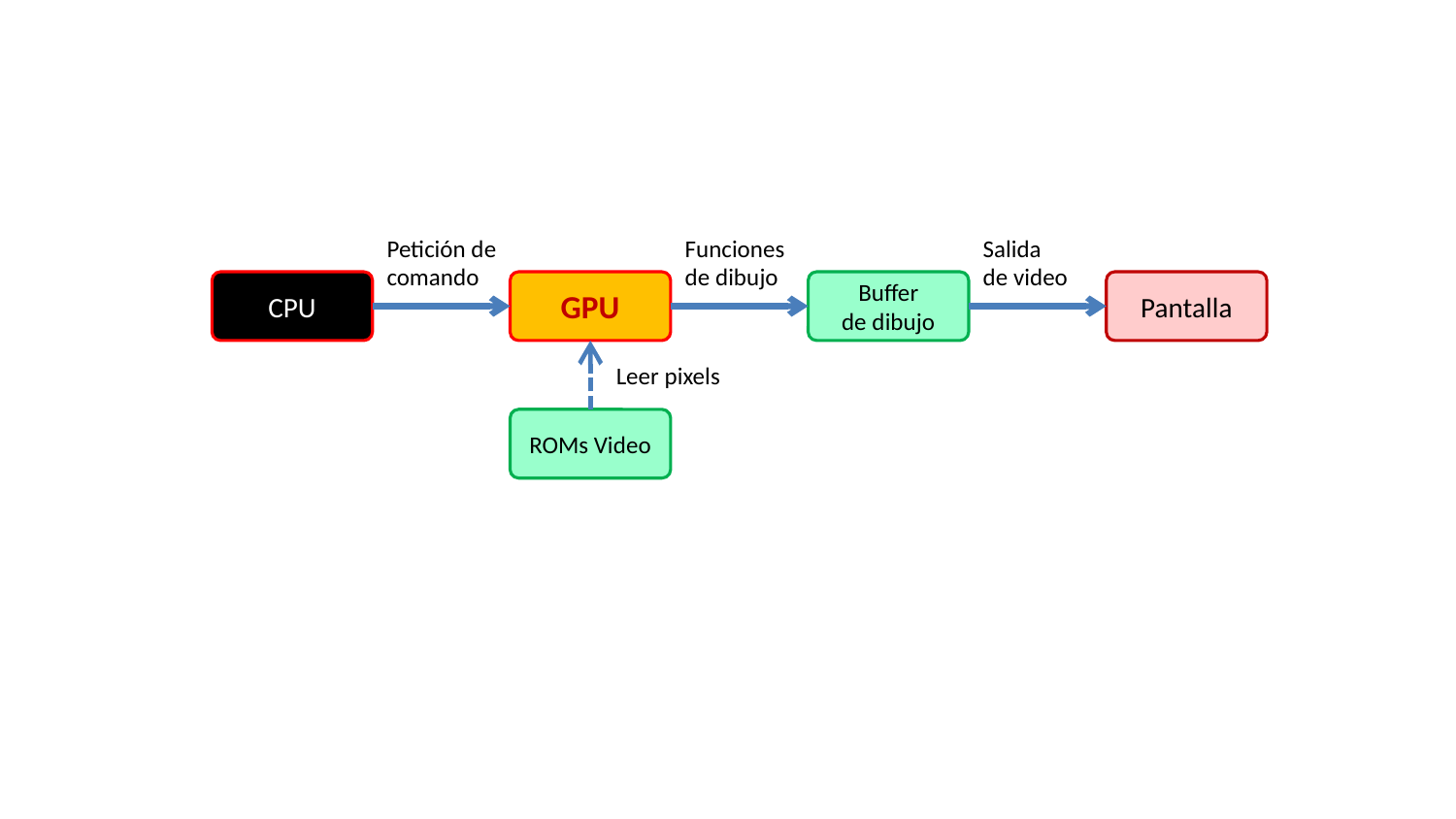

Petición de comando
Funciones
de dibujo
Salida de video
CPU
GPU
Buffer
de dibujo
Pantalla
Leer pixels
ROMs Video